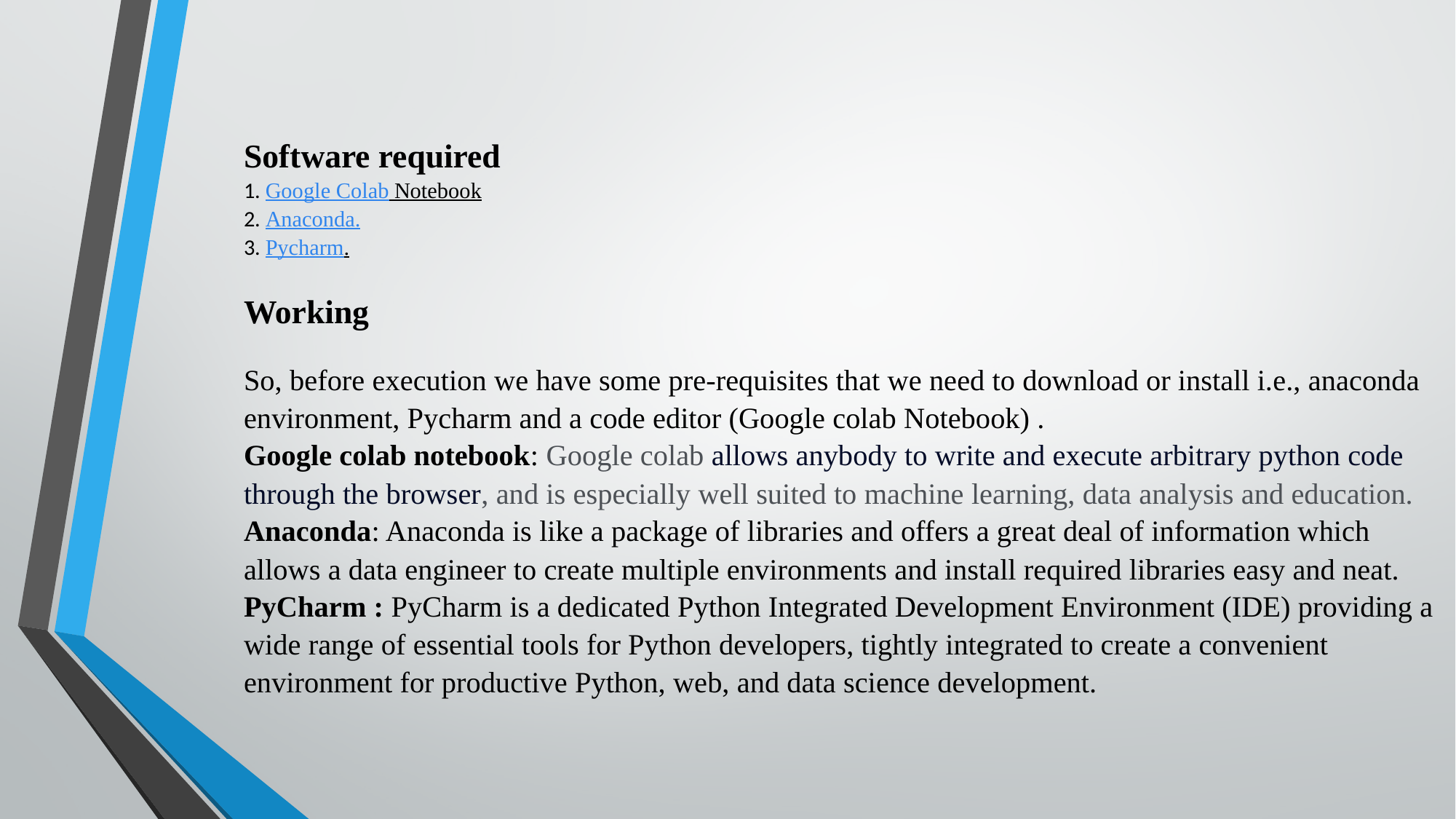

# Software required 1. Google Colab Notebook 2. Anaconda. 3. Pycharm.   Working   So, before execution we have some pre-requisites that we need to download or install i.e., anaconda environment, Pycharm and a code editor (Google colab Notebook) . Google colab notebook: Google colab allows anybody to write and execute arbitrary python code through the browser, and is especially well suited to machine learning, data analysis and education. Anaconda: Anaconda is like a package of libraries and offers a great deal of information which allows a data engineer to create multiple environments and install required libraries easy and neat. PyCharm : PyCharm is a dedicated Python Integrated Development Environment (IDE) providing a wide range of essential tools for Python developers, tightly integrated to create a convenient environment for productive Python, web, and data science development.